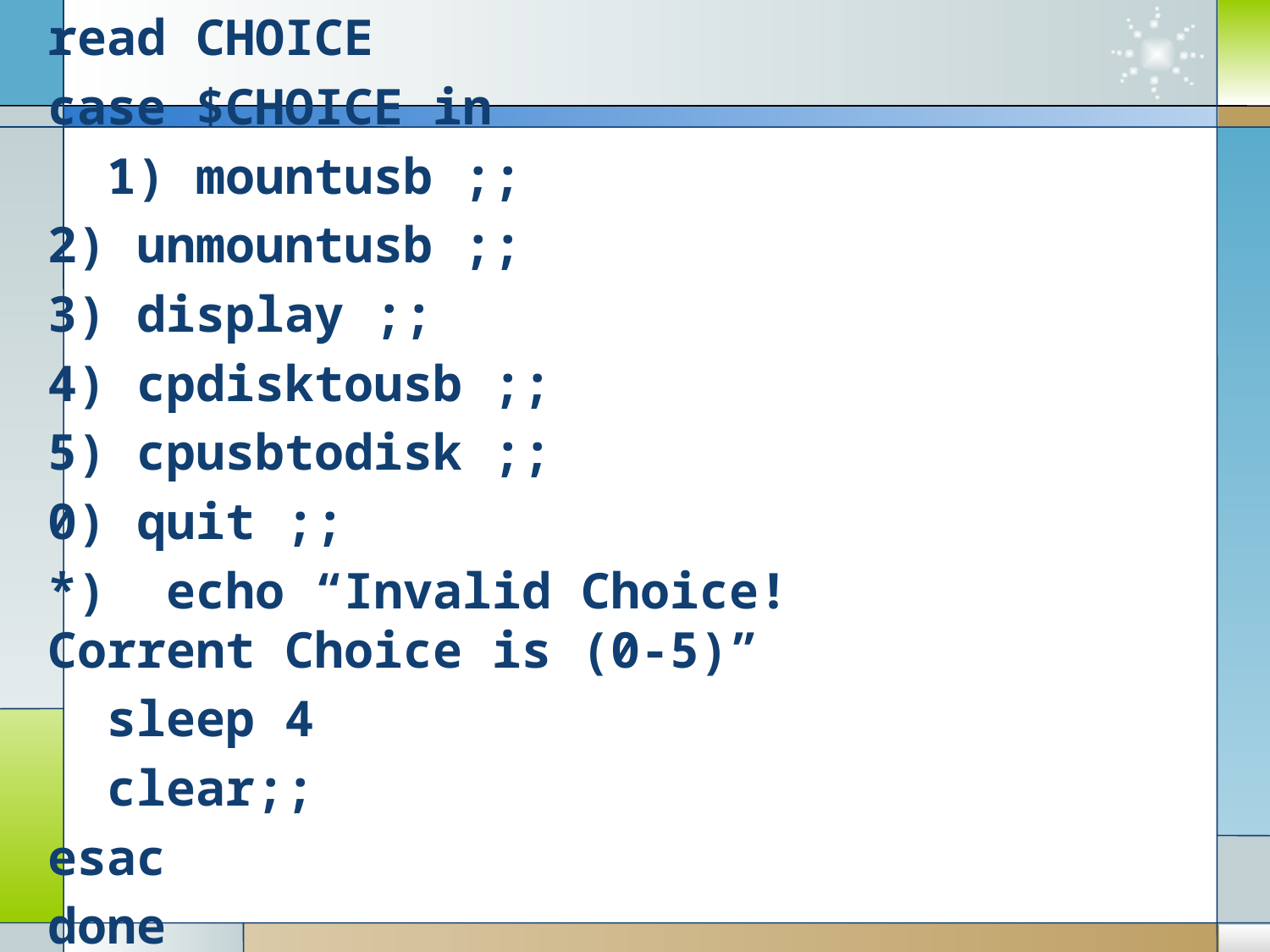

read CHOICE
case $CHOICE in
  1) mountusb ;;
2) unmountusb ;;
3) display ;;
4) cpdisktousb ;;
5) cpusbtodisk ;;
0) quit ;;
*)  echo “Invalid Choice!Corrent Choice is (0-5)”
  sleep 4
  clear;;
esac
done